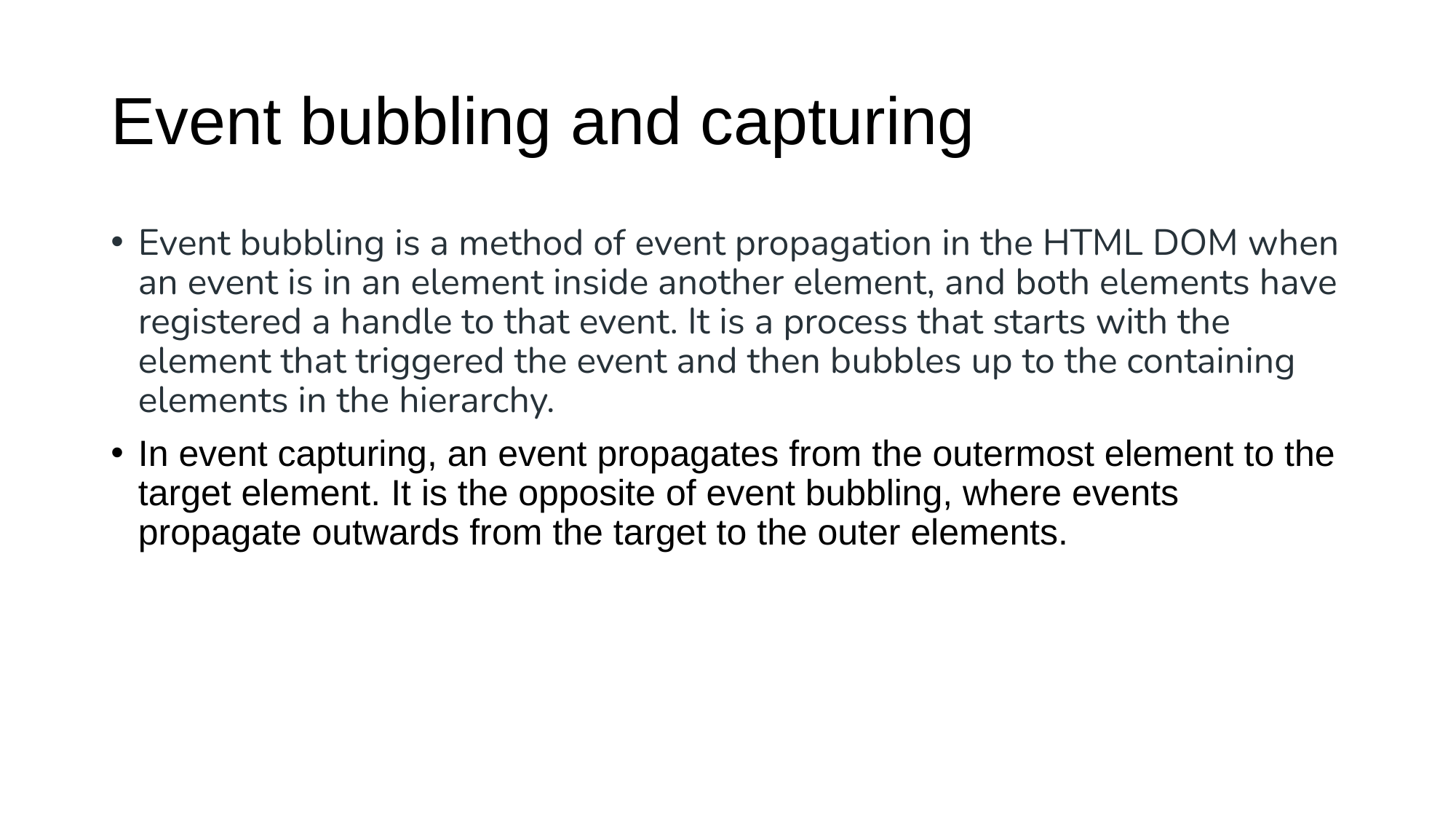

# Event bubbling and capturing
Event bubbling is a method of event propagation in the HTML DOM when an event is in an element inside another element, and both elements have registered a handle to that event. It is a process that starts with the element that triggered the event and then bubbles up to the containing elements in the hierarchy.
In event capturing, an event propagates from the outermost element to the target element. It is the opposite of event bubbling, where events propagate outwards from the target to the outer elements.